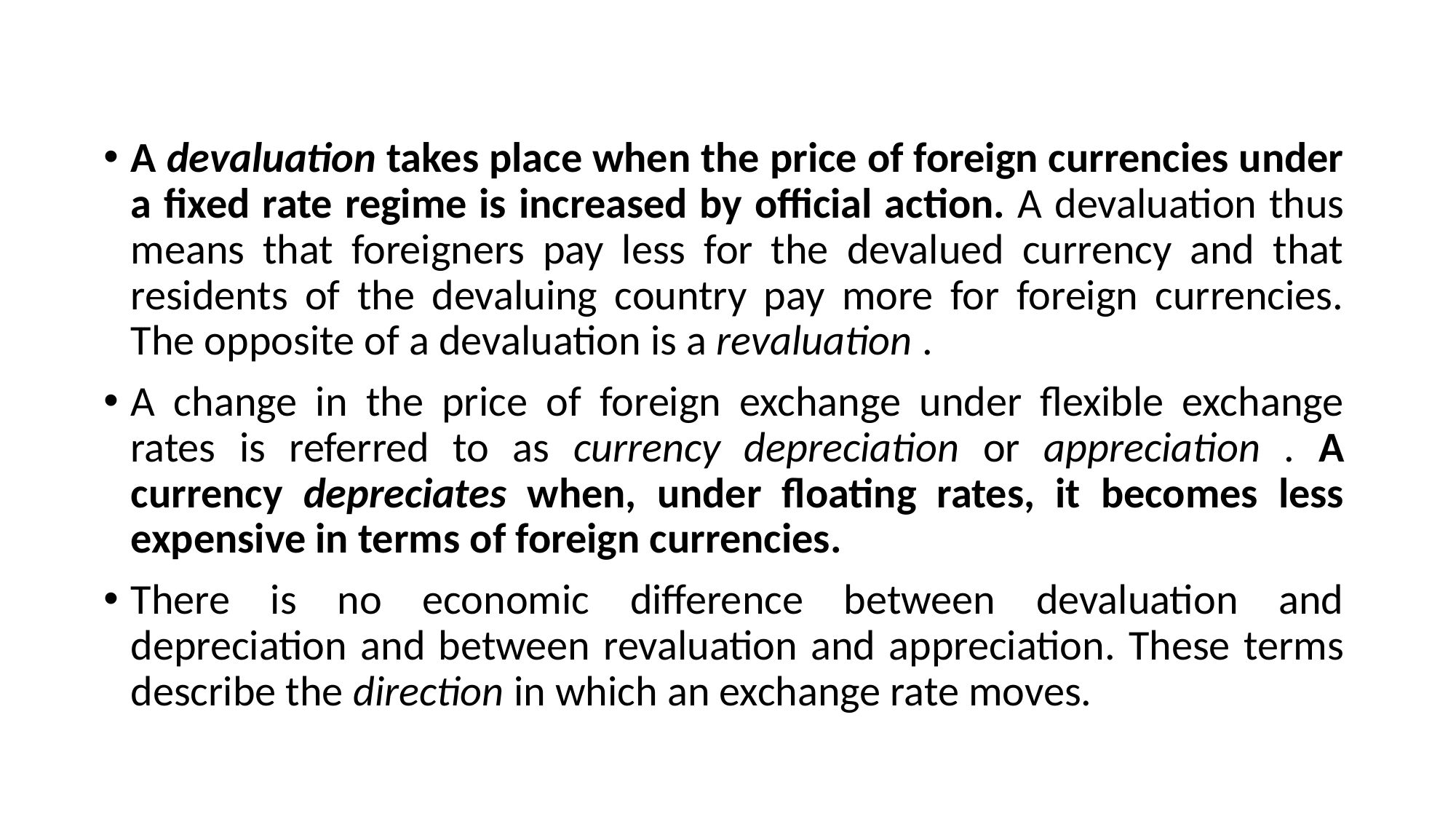

A devaluation takes place when the price of foreign currencies under a fixed rate regime is increased by official action. A devaluation thus means that foreigners pay less for the devalued currency and that residents of the devaluing country pay more for foreign currencies. The opposite of a devaluation is a revaluation .
A change in the price of foreign exchange under flexible exchange rates is referred to as currency depreciation or appreciation . A currency depreciates when, under floating rates, it becomes less expensive in terms of foreign currencies.
There is no economic difference between devaluation and depreciation and between revaluation and appreciation. These terms describe the direction in which an exchange rate moves.